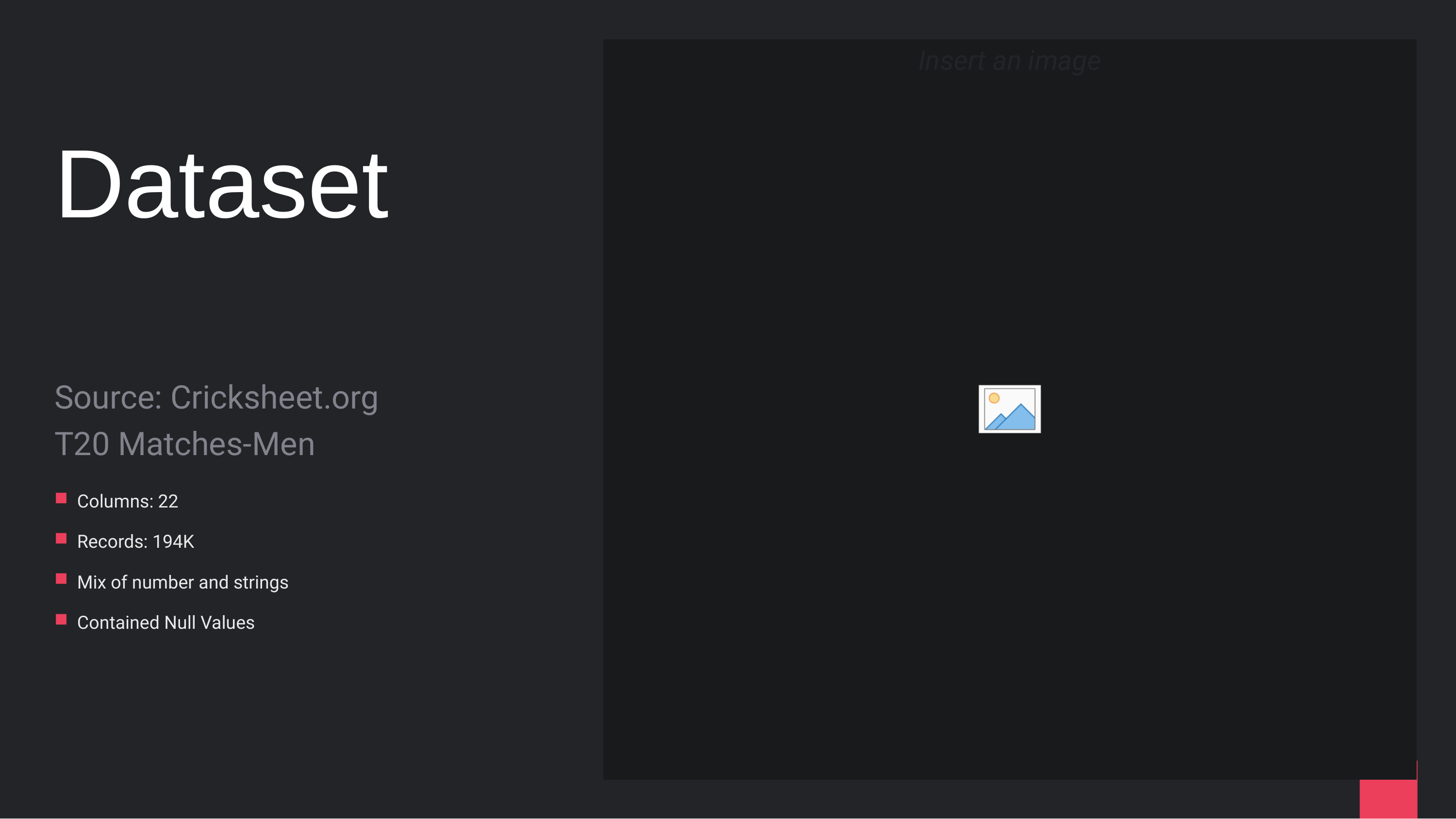

# Dataset
Source: Cricksheet.org
T20 Matches-Men
Columns: 22
Records: 194K
Mix of number and strings
Contained Null Values